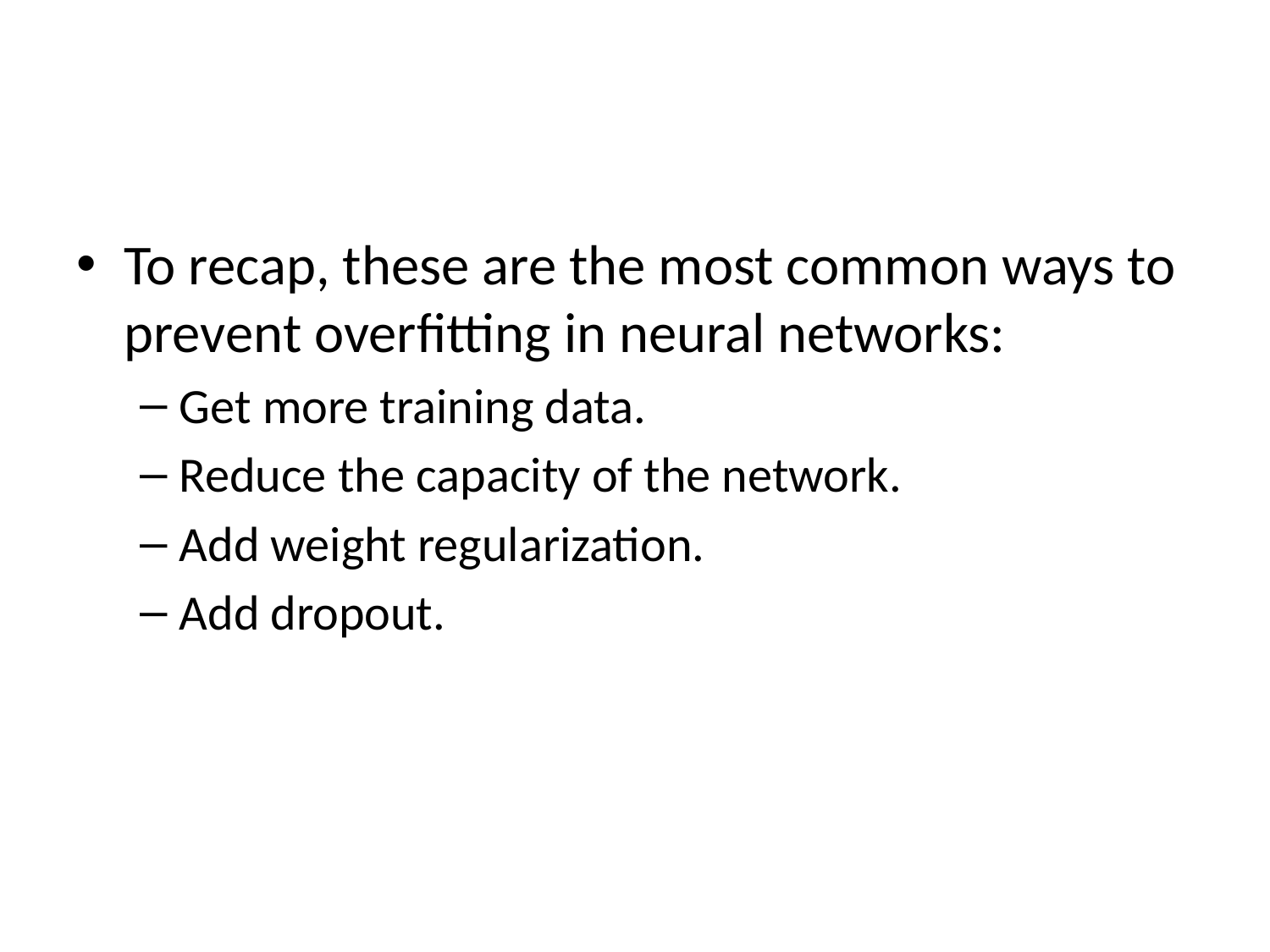

#
To recap, these are the most common ways to prevent overfitting in neural networks:
Get more training data.
Reduce the capacity of the network.
Add weight regularization.
Add dropout.